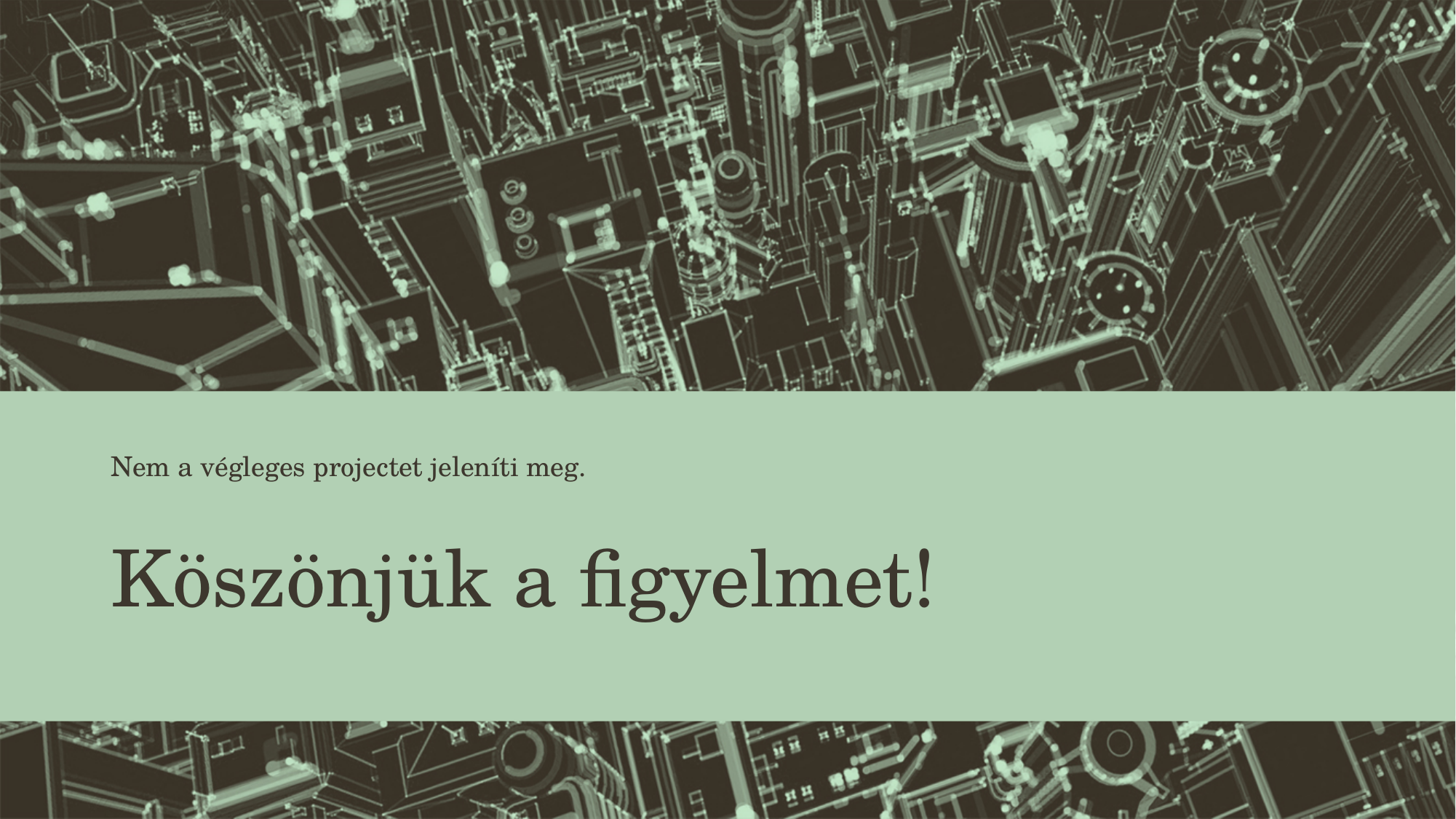

# Köszönjük a figyelmet!
Nem a végleges projectet jeleníti meg.